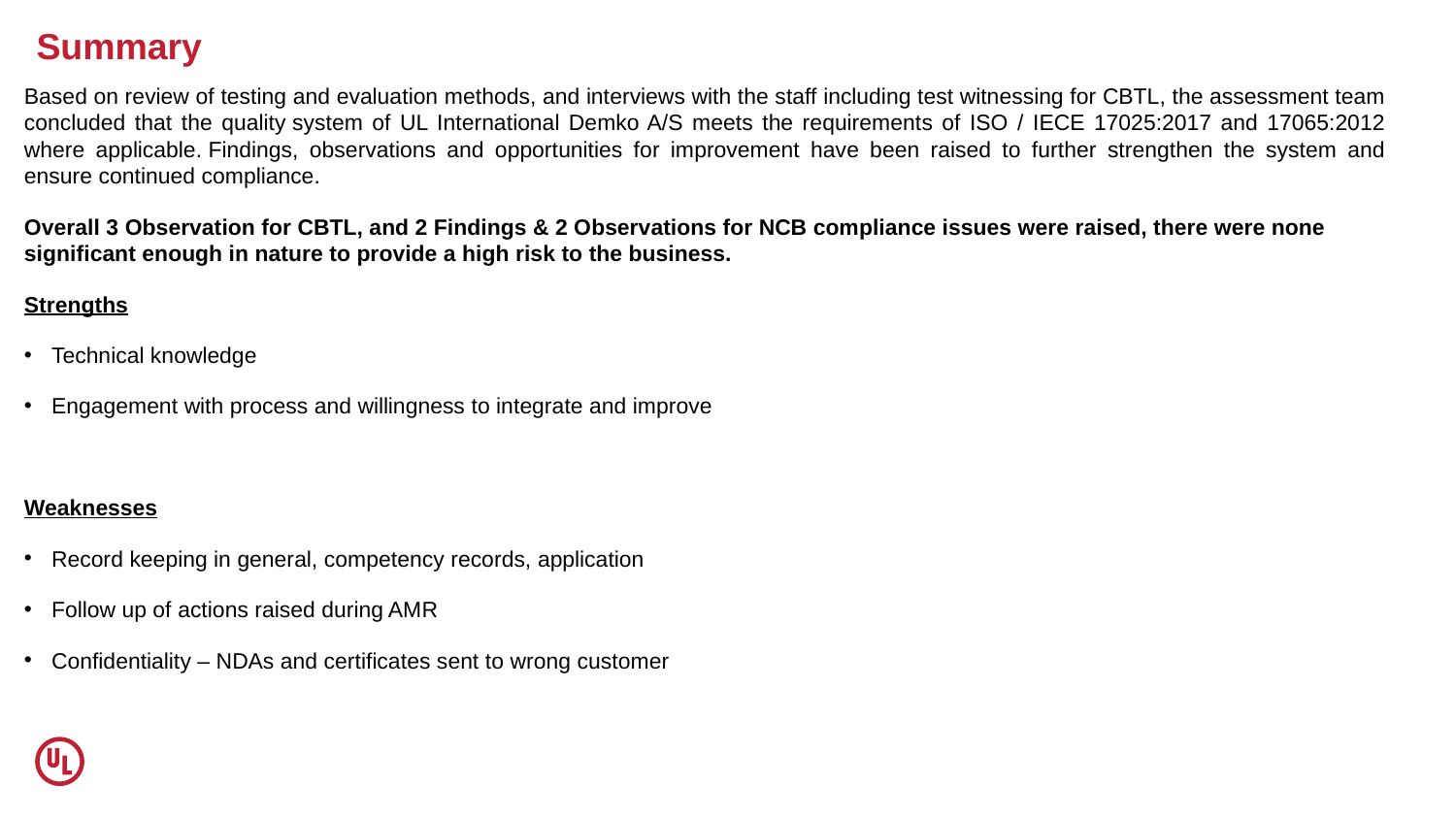

# Summary
Based on review of testing and evaluation methods, and interviews with the staff including test witnessing for CBTL, the assessment team concluded that the quality system of UL International Demko A/S meets the requirements of ISO / IECE 17025:2017 and 17065:2012 where applicable. Findings, observations and opportunities for improvement have been raised to further strengthen the system and ensure continued compliance.
Overall 3 Observation for CBTL, and 2 Findings & 2 Observations for NCB compliance issues were raised, there were none significant enough in nature to provide a high risk to the business.
Strengths
Technical knowledge
Engagement with process and willingness to integrate and improve

Weaknesses
Record keeping in general, competency records, application
Follow up of actions raised during AMR
Confidentiality – NDAs and certificates sent to wrong customer